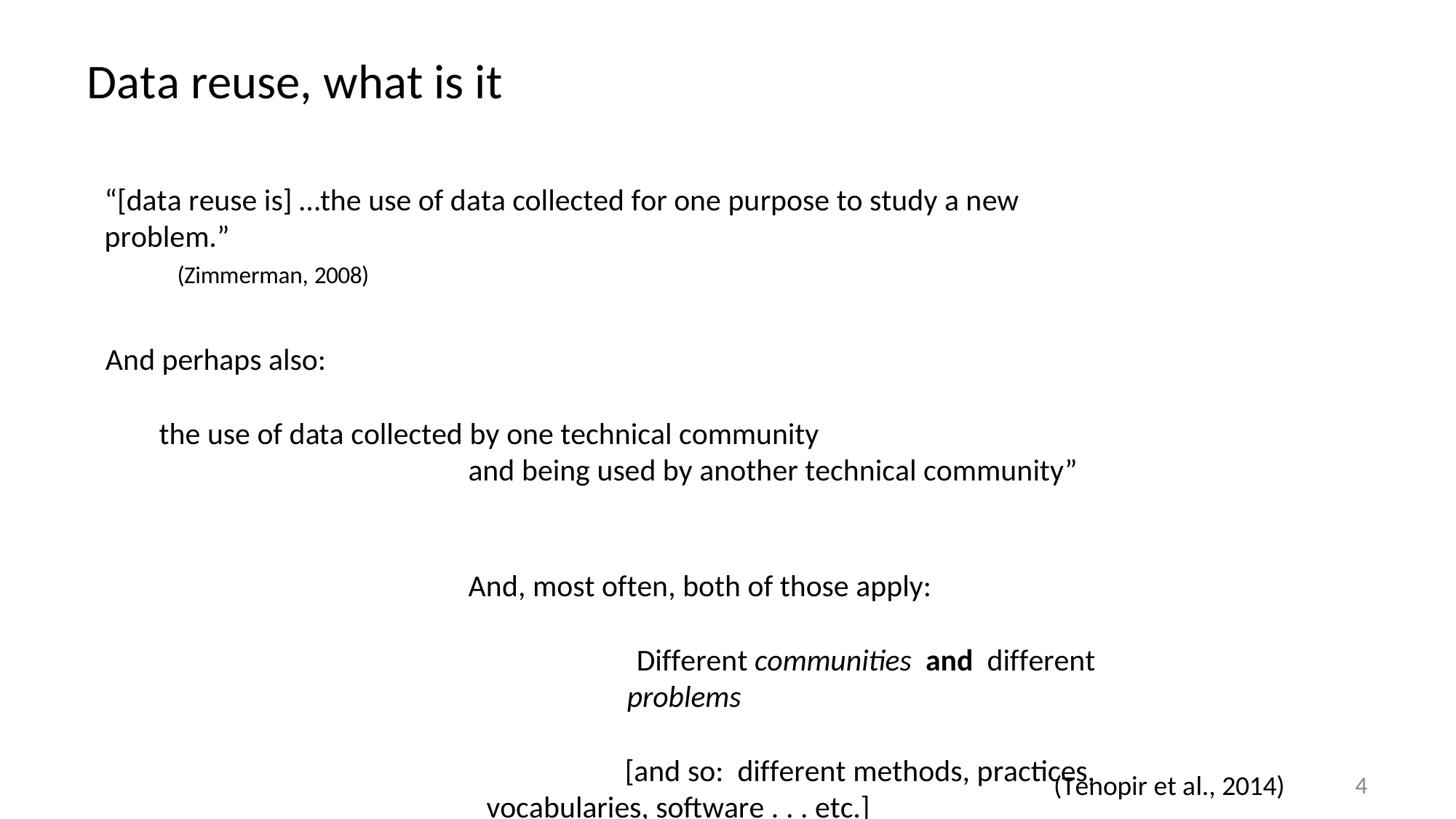

# Data reuse, what is it
“[data reuse is] …the use of data collected for one purpose to study a new problem.”
(Zimmerman, 2008)
And perhaps also:

the use of data collected by one technical community
and being used by another technical community”

And, most often, both of those apply:

Different communities  and  different problems

[and so:  different methods, practices, vocabularies, software . . . etc.]
(Tenopir et al., 2014)
4